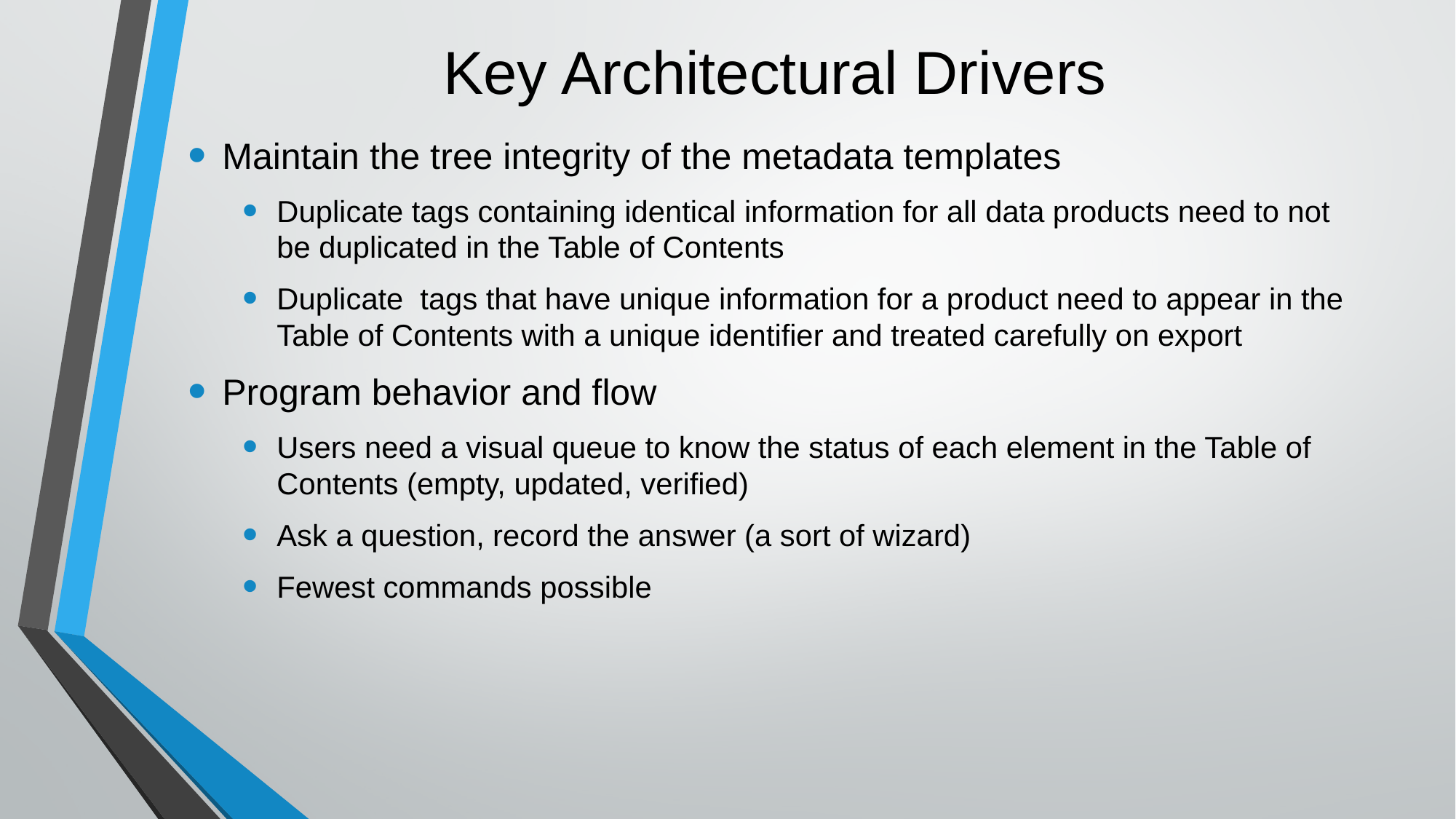

# Key Architectural Drivers
Maintain the tree integrity of the metadata templates
Duplicate tags containing identical information for all data products need to not be duplicated in the Table of Contents
Duplicate  tags that have unique information for a product need to appear in the Table of Contents with a unique identifier and treated carefully on export
Program behavior and flow
Users need a visual queue to know the status of each element in the Table of Contents (empty, updated, verified)
Ask a question, record the answer (a sort of wizard)
Fewest commands possible